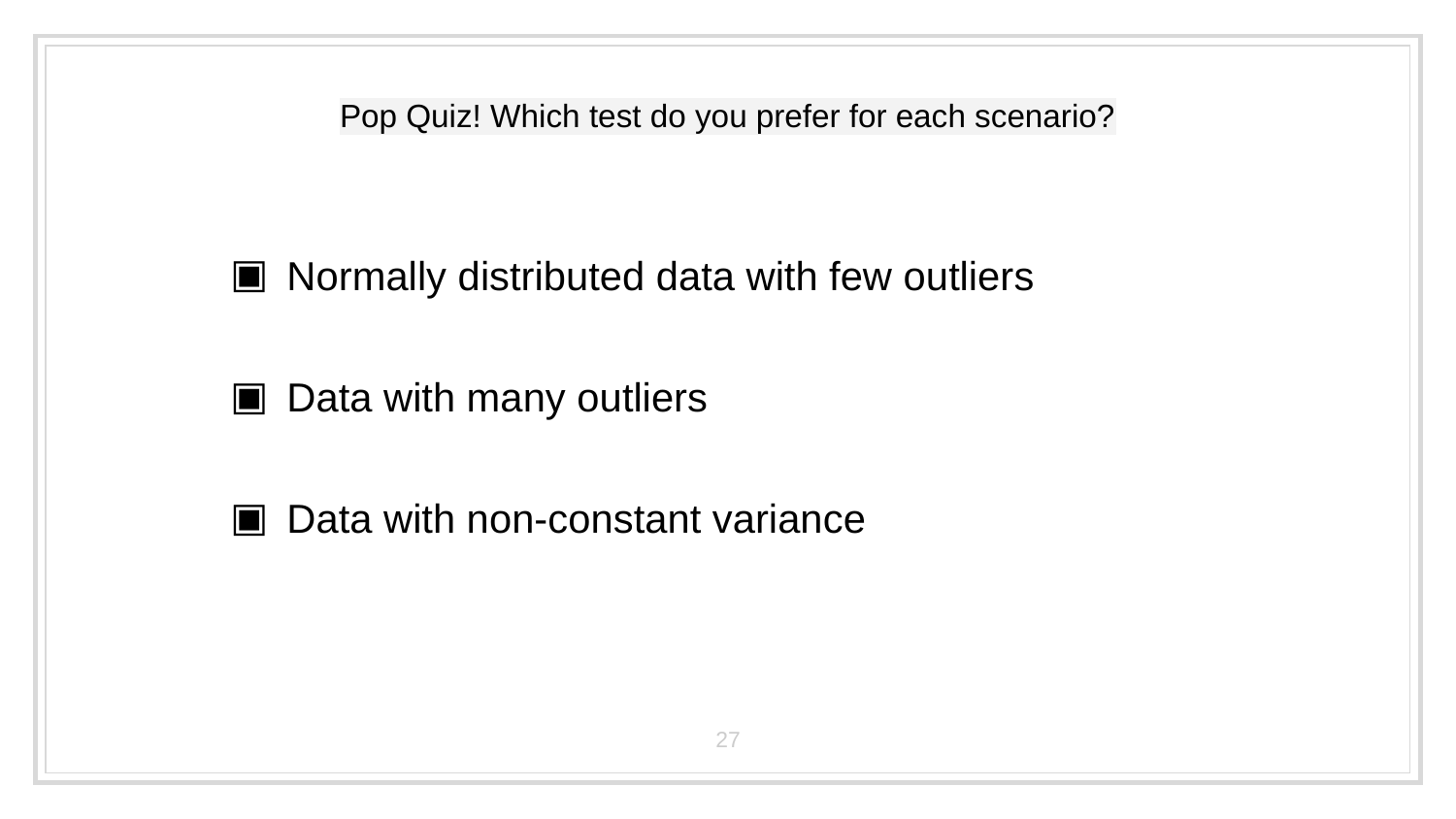

# Pop Quiz! Which test do you prefer for each scenario?
Normally distributed data with few outliers

Data with many outliers

Data with non-constant variance

27